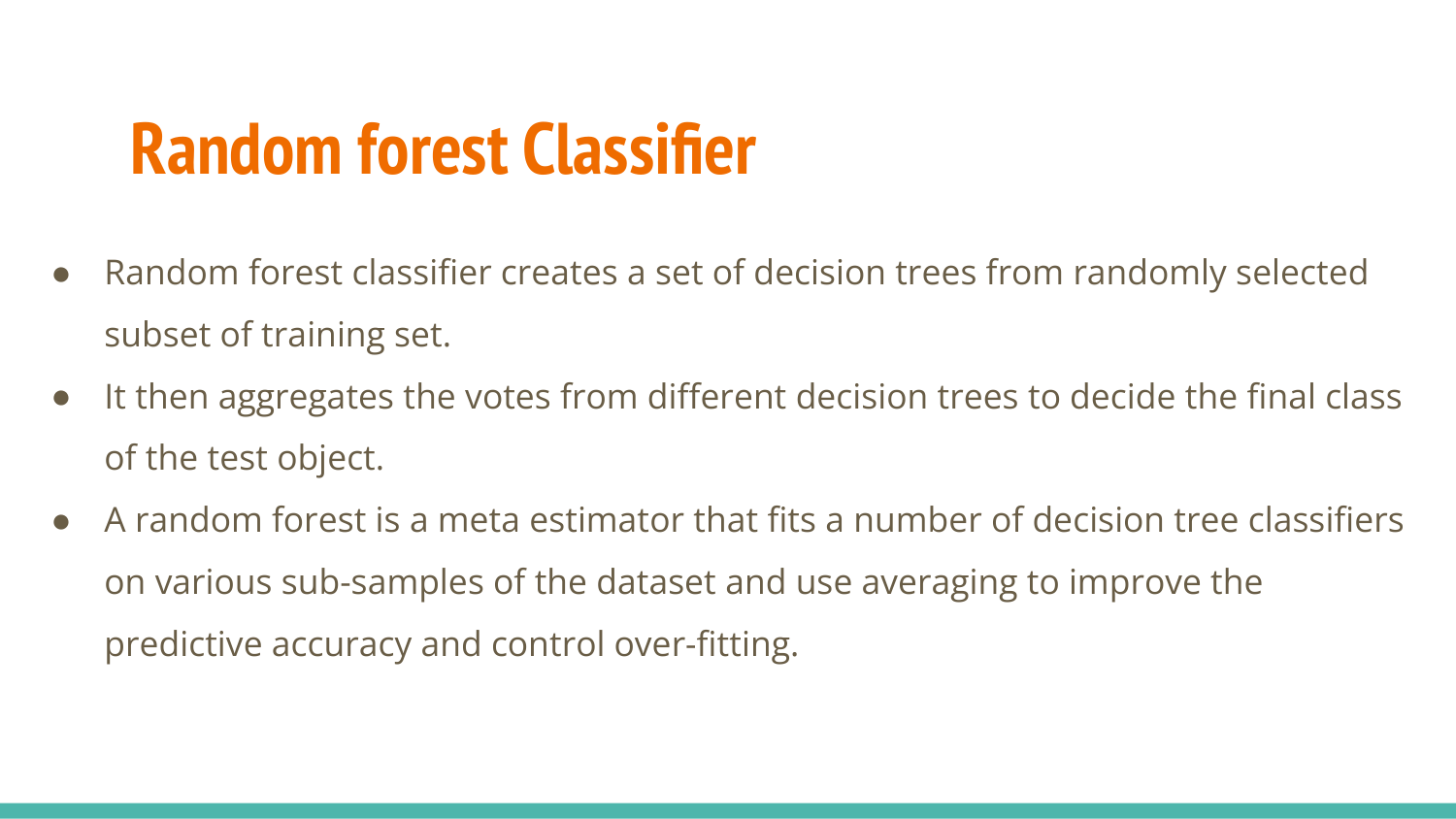

# Random forest Classifier
Random forest classifier creates a set of decision trees from randomly selected subset of training set.
It then aggregates the votes from different decision trees to decide the final class of the test object.
A random forest is a meta estimator that fits a number of decision tree classifiers on various sub-samples of the dataset and use averaging to improve the predictive accuracy and control over-fitting.